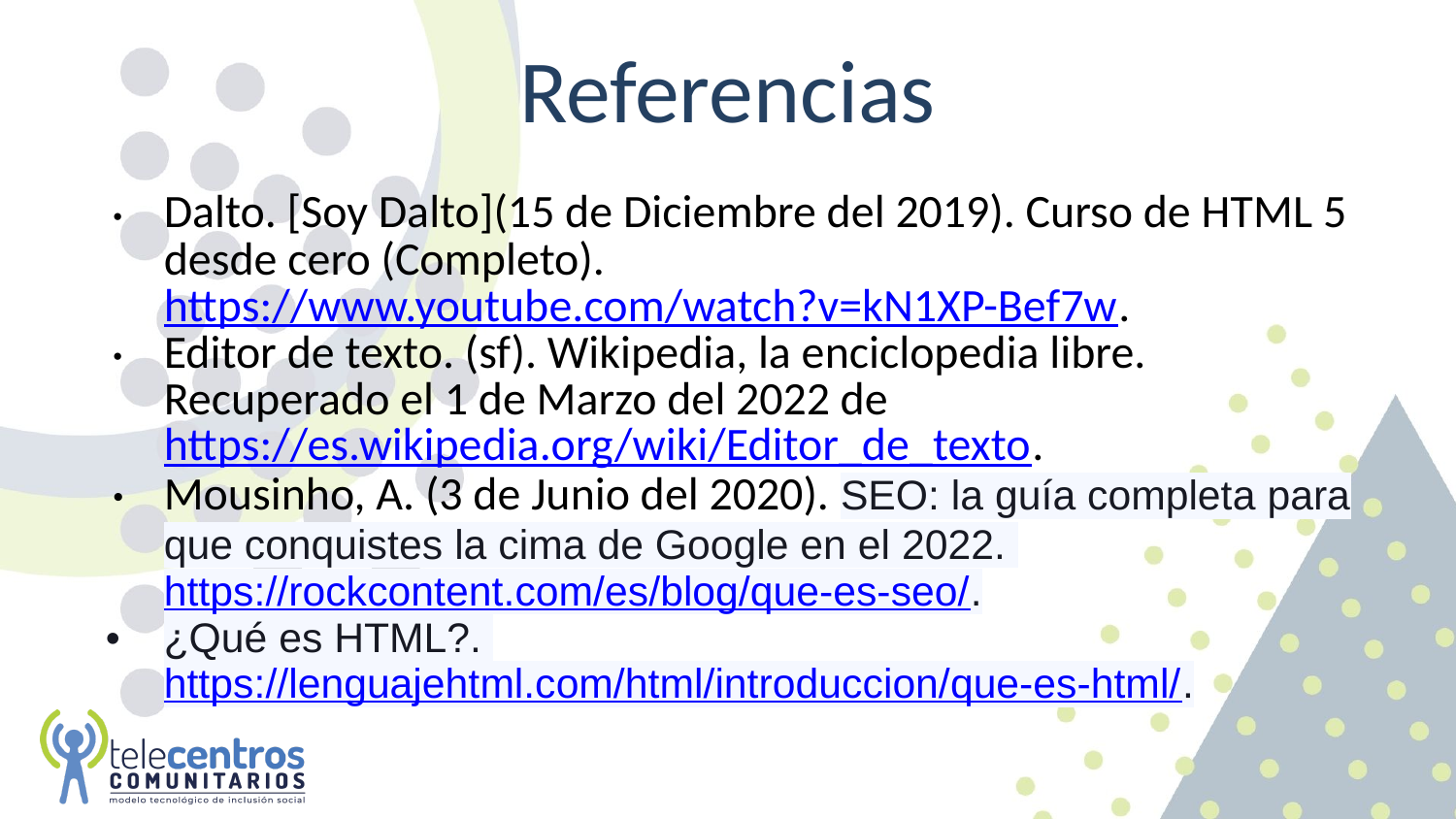

# Referencias
Dalto. [Soy Dalto](15 de Diciembre del 2019). Curso de HTML 5 desde cero (Completo). https://www.youtube.com/watch?v=kN1XP-Bef7w.
Editor de texto. (sf). Wikipedia, la enciclopedia libre. Recuperado el 1 de Marzo del 2022 de https://es.wikipedia.org/wiki/Editor_de_texto.
Mousinho, A. (3 de Junio del 2020). SEO: la guía completa para que conquistes la cima de Google en el 2022. https://rockcontent.com/es/blog/que-es-seo/.
¿Qué es HTML?. https://lenguajehtml.com/html/introduccion/que-es-html/.